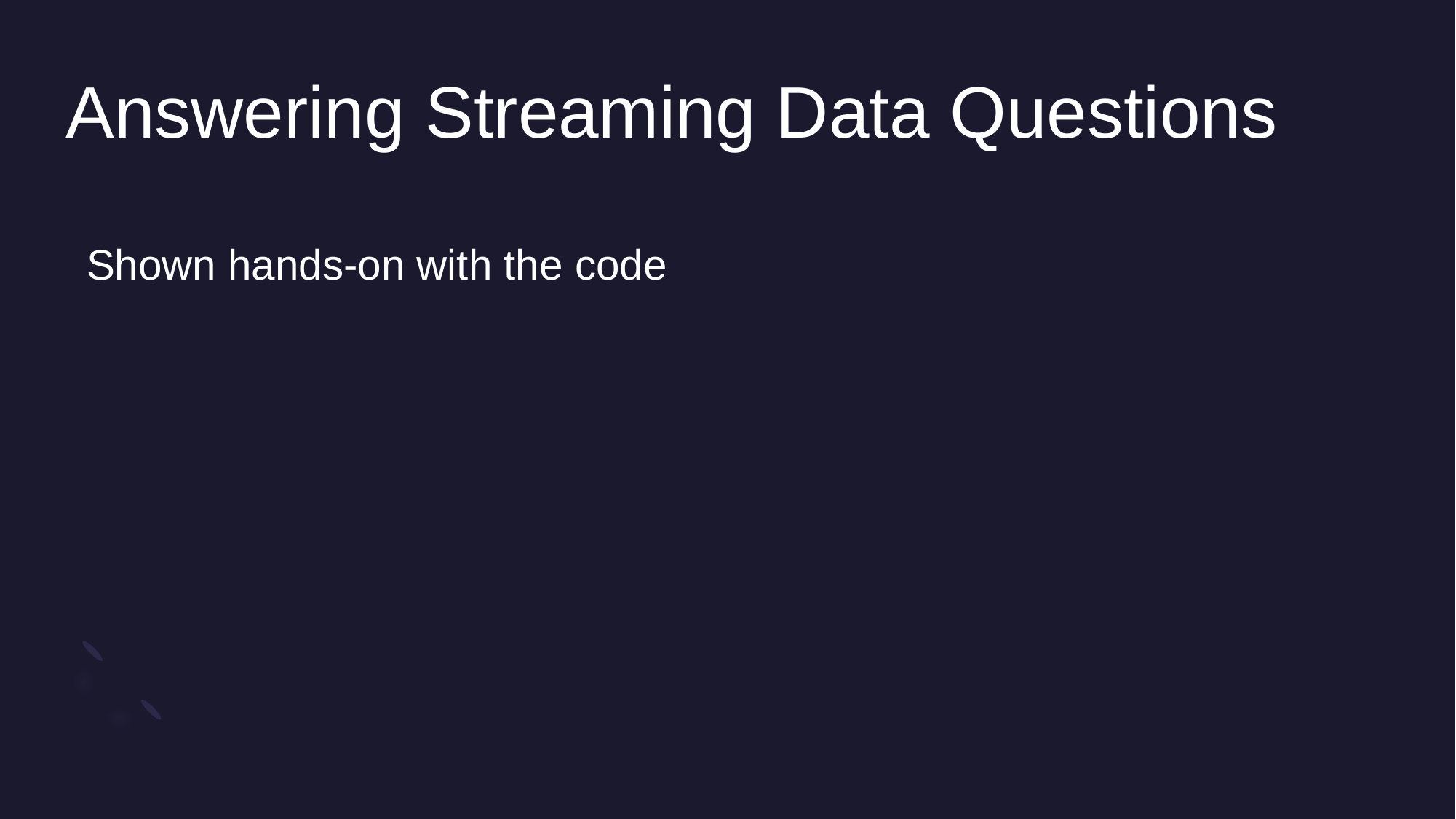

# Answering Streaming Data Questions
Shown hands-on with the code